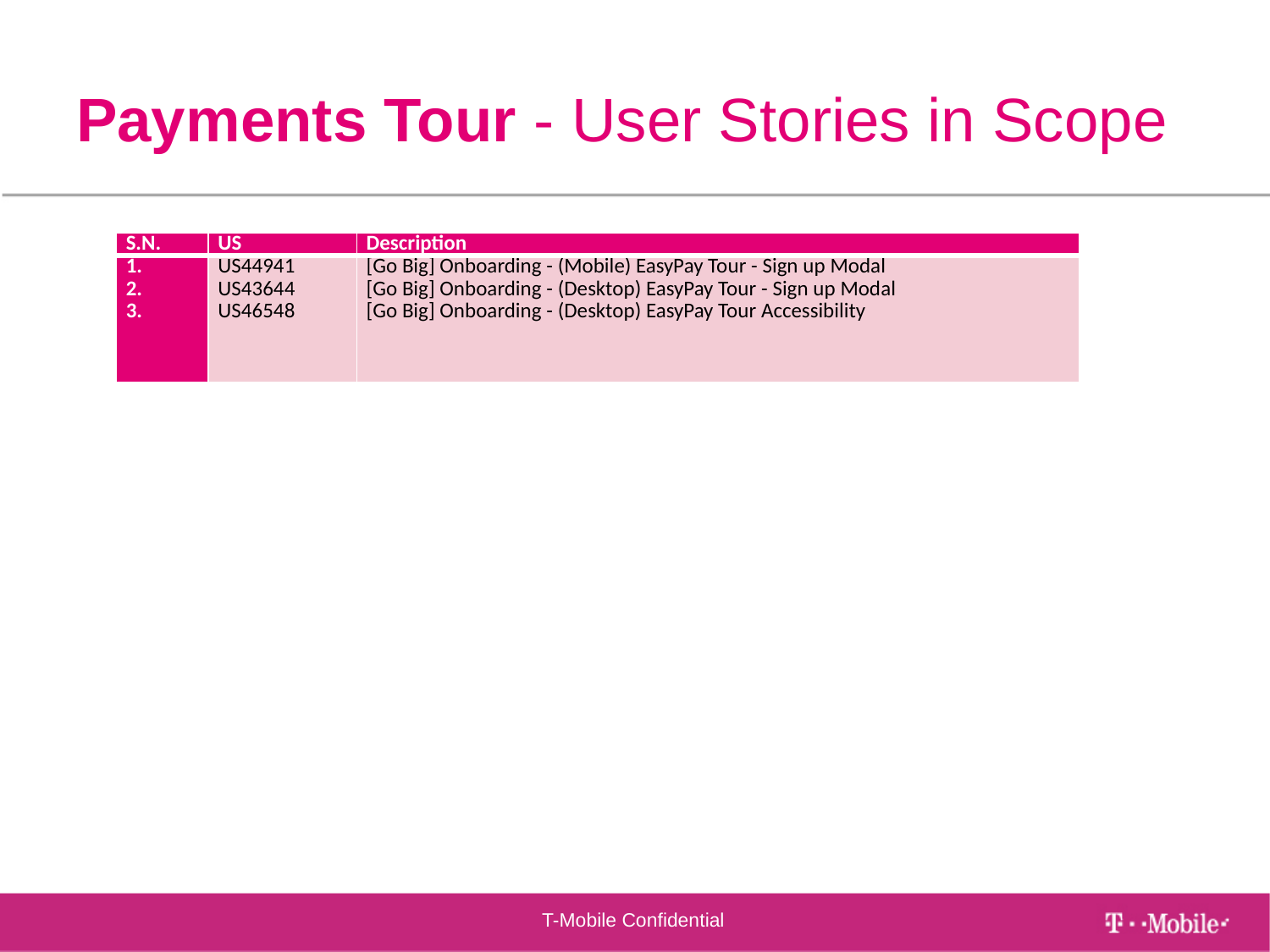

# Payments Tour - User Stories in Scope

| S.N. | US | Description |
| --- | --- | --- |
| 1. 2. 3. | US44941 US43644 US46548 | [Go Big] Onboarding - (Mobile) EasyPay Tour - Sign up Modal [Go Big] Onboarding - (Desktop) EasyPay Tour - Sign up Modal [Go Big] Onboarding - (Desktop) EasyPay Tour Accessibility |
T-Mobile Confidential